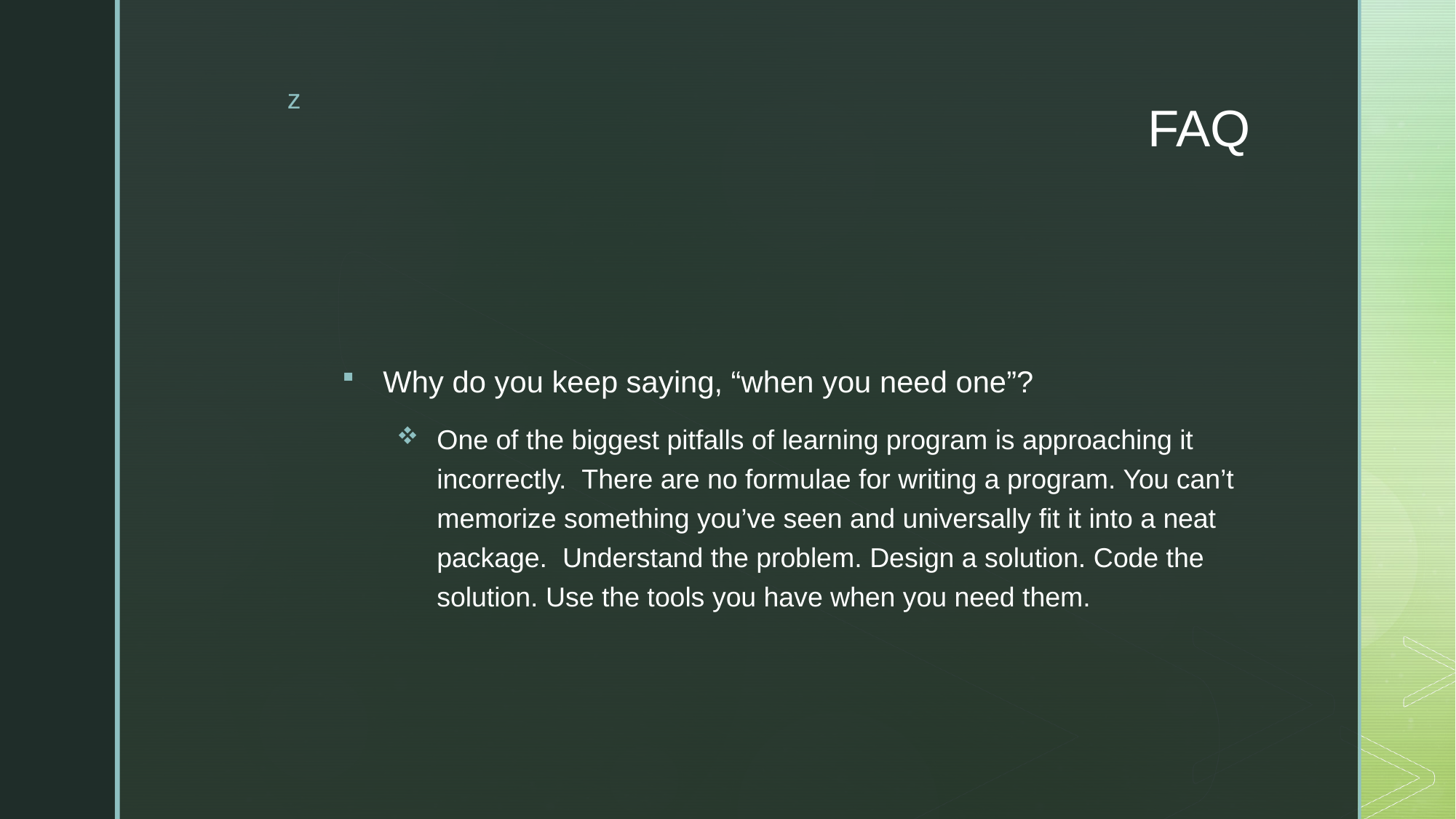

# FAQ
Why do you keep saying, “when you need one”?
One of the biggest pitfalls of learning program is approaching it incorrectly.  There are no formulae for writing a program. You can’t memorize something you’ve seen and universally fit it into a neat package.  Understand the problem. Design a solution. Code the solution. Use the tools you have when you need them.